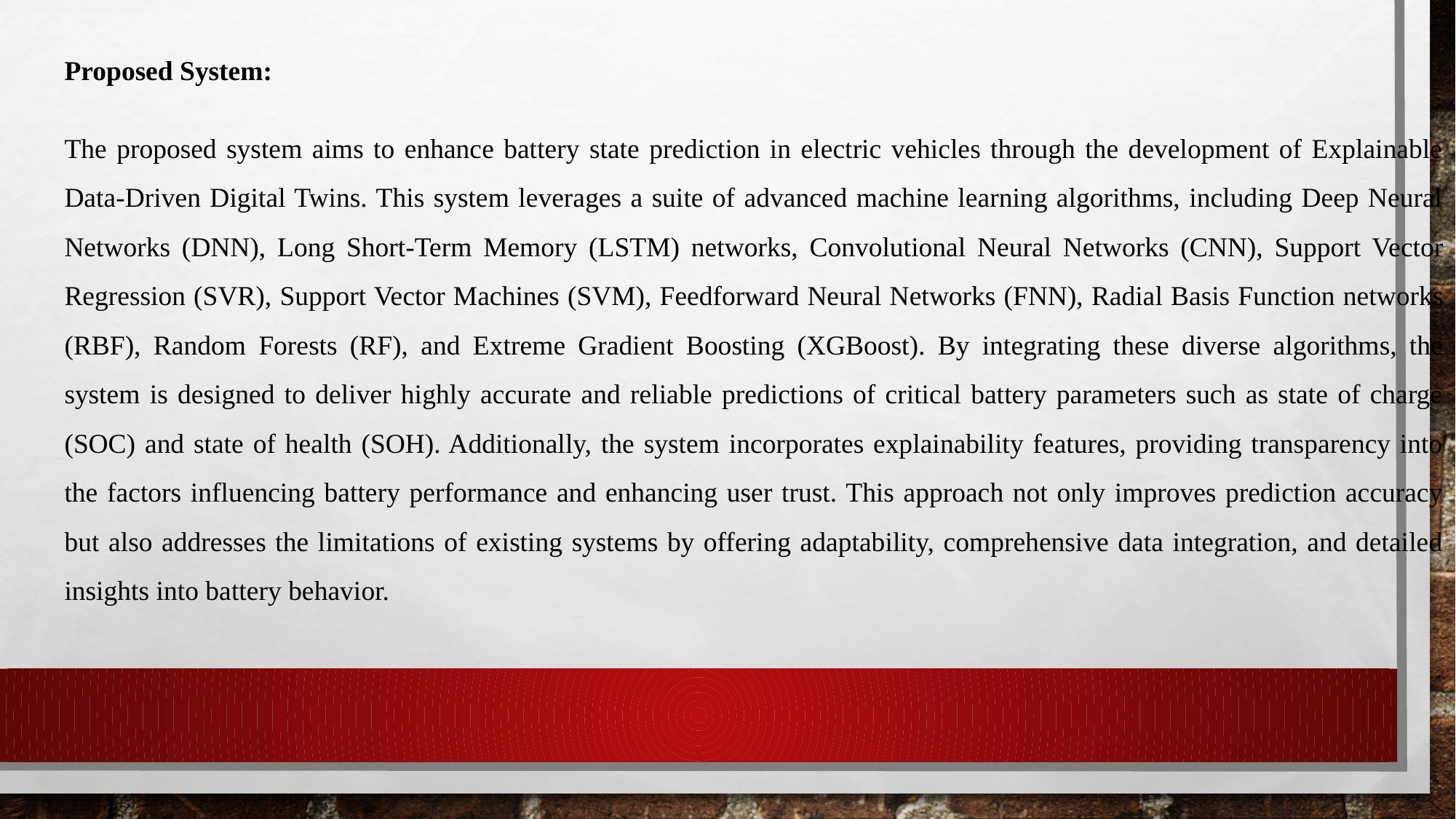

Proposed System:
The proposed system aims to enhance battery state prediction in electric vehicles through the development of Explainable Data-Driven Digital Twins. This system leverages a suite of advanced machine learning algorithms, including Deep Neural Networks (DNN), Long Short-Term Memory (LSTM) networks, Convolutional Neural Networks (CNN), Support Vector Regression (SVR), Support Vector Machines (SVM), Feedforward Neural Networks (FNN), Radial Basis Function networks (RBF), Random Forests (RF), and Extreme Gradient Boosting (XGBoost). By integrating these diverse algorithms, the system is designed to deliver highly accurate and reliable predictions of critical battery parameters such as state of charge (SOC) and state of health (SOH). Additionally, the system incorporates explainability features, providing transparency into the factors influencing battery performance and enhancing user trust. This approach not only improves prediction accuracy but also addresses the limitations of existing systems by offering adaptability, comprehensive data integration, and detailed insights into battery behavior.